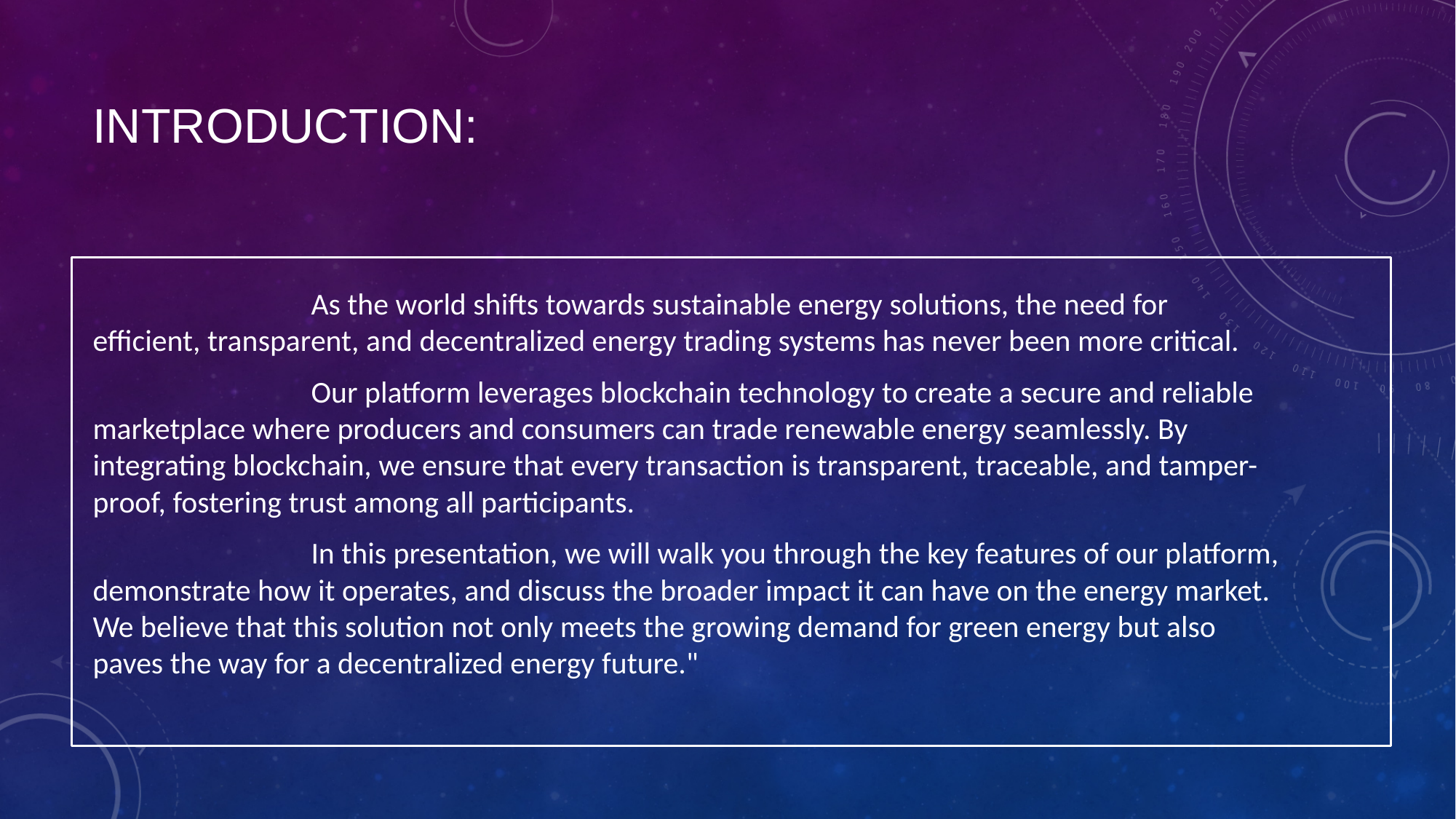

# INTRODUCTION:
		As the world shifts towards sustainable energy solutions, the need for efficient, transparent, and decentralized energy trading systems has never been more critical.
		Our platform leverages blockchain technology to create a secure and reliable marketplace where producers and consumers can trade renewable energy seamlessly. By integrating blockchain, we ensure that every transaction is transparent, traceable, and tamper-proof, fostering trust among all participants.
		In this presentation, we will walk you through the key features of our platform, demonstrate how it operates, and discuss the broader impact it can have on the energy market. We believe that this solution not only meets the growing demand for green energy but also paves the way for a decentralized energy future."